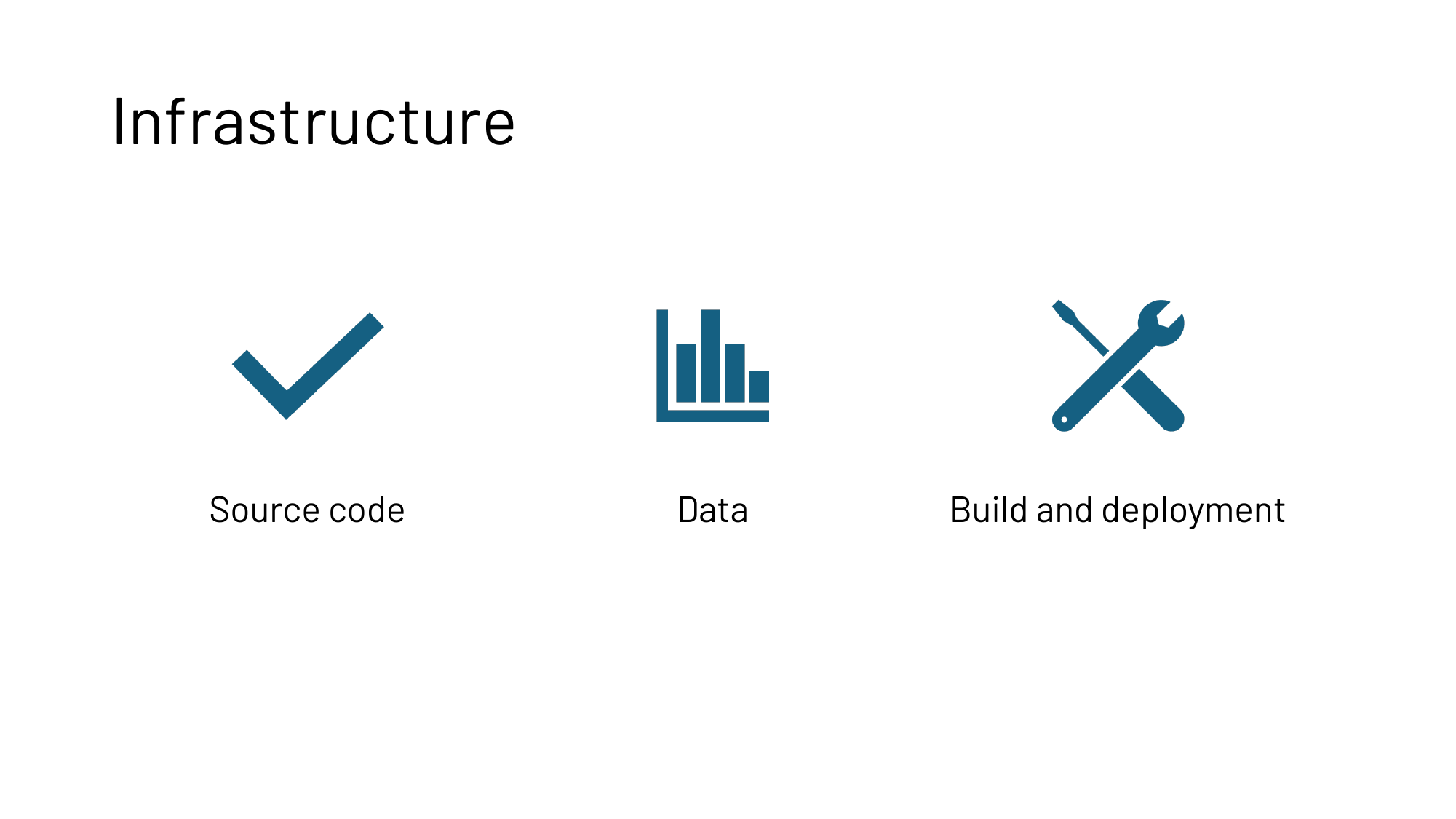

# Infrastructure
Source code
Data
Build and deployment